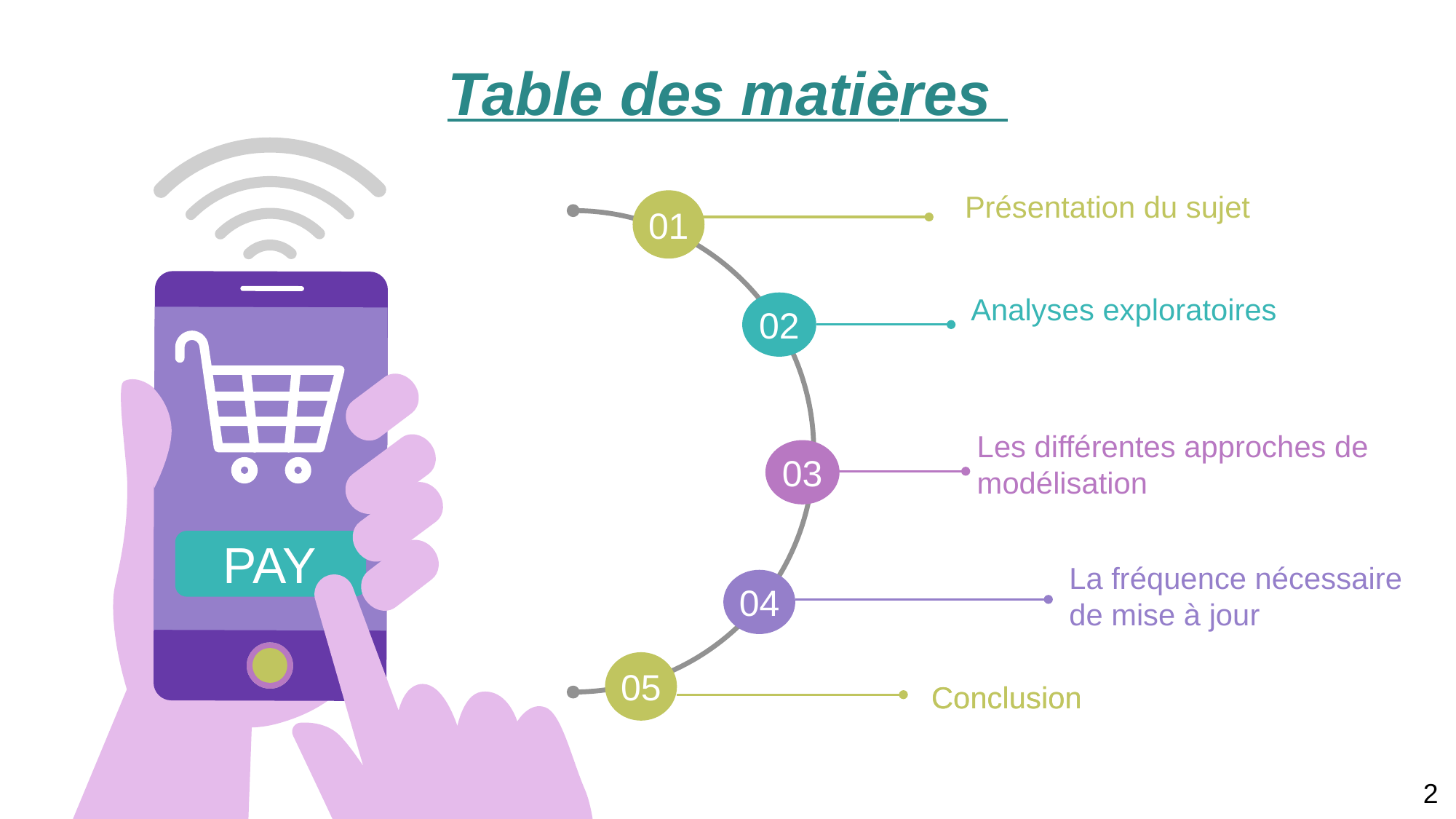

# Table des matières

Présentation du sujet

01

02
03
04

Analyses exploratoires

Les différentes approches de modélisation

PAY

La fréquence nécessaire de mise à jour

05
Conclusion
Conclusion
2